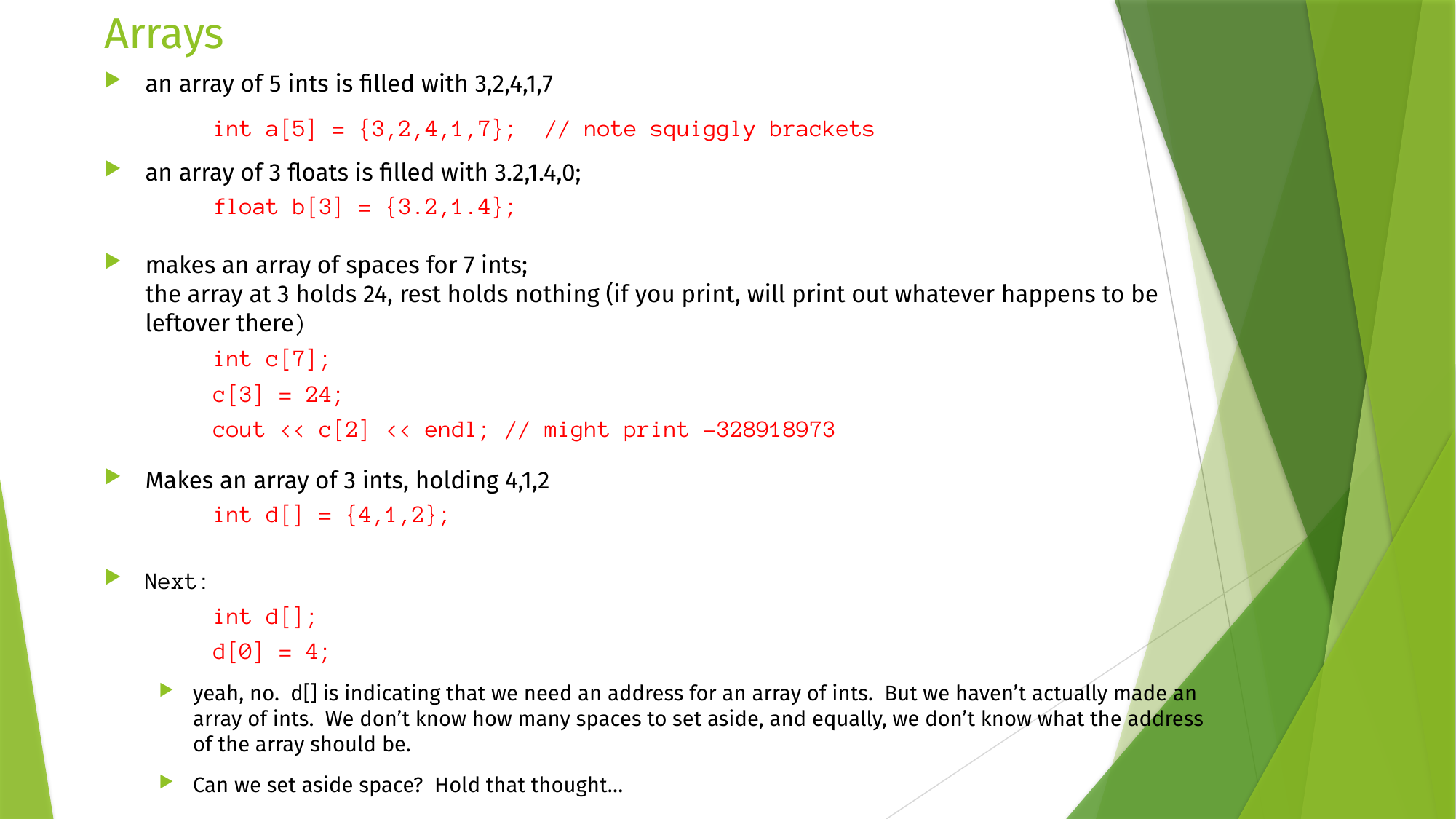

# Arrays
an array of 5 ints is filled with 3,2,4,1,7
	int a[5] = {3,2,4,1,7};  // note squiggly brackets
an array of 3 floats is filled with 3.2,1.4,0;
	float b[3] = {3.2,1.4};
makes an array of spaces for 7 ints;
the array at 3 holds 24, rest holds nothing (if you print, will print out whatever happens to be leftover there)
	int c[7];
	c[3] = 24;
	cout << c[2] << endl; // might print -328918973
Makes an array of 3 ints, holding 4,1,2
	int d[] = {4,1,2};
Next:
	int d[];
	d[0] = 4;
yeah, no.  d[] is indicating that we need an address for an array of ints.  But we haven’t actually made an array of ints.  We don’t know how many spaces to set aside, and equally, we don’t know what the address of the array should be.
Can we set aside space?  Hold that thought…